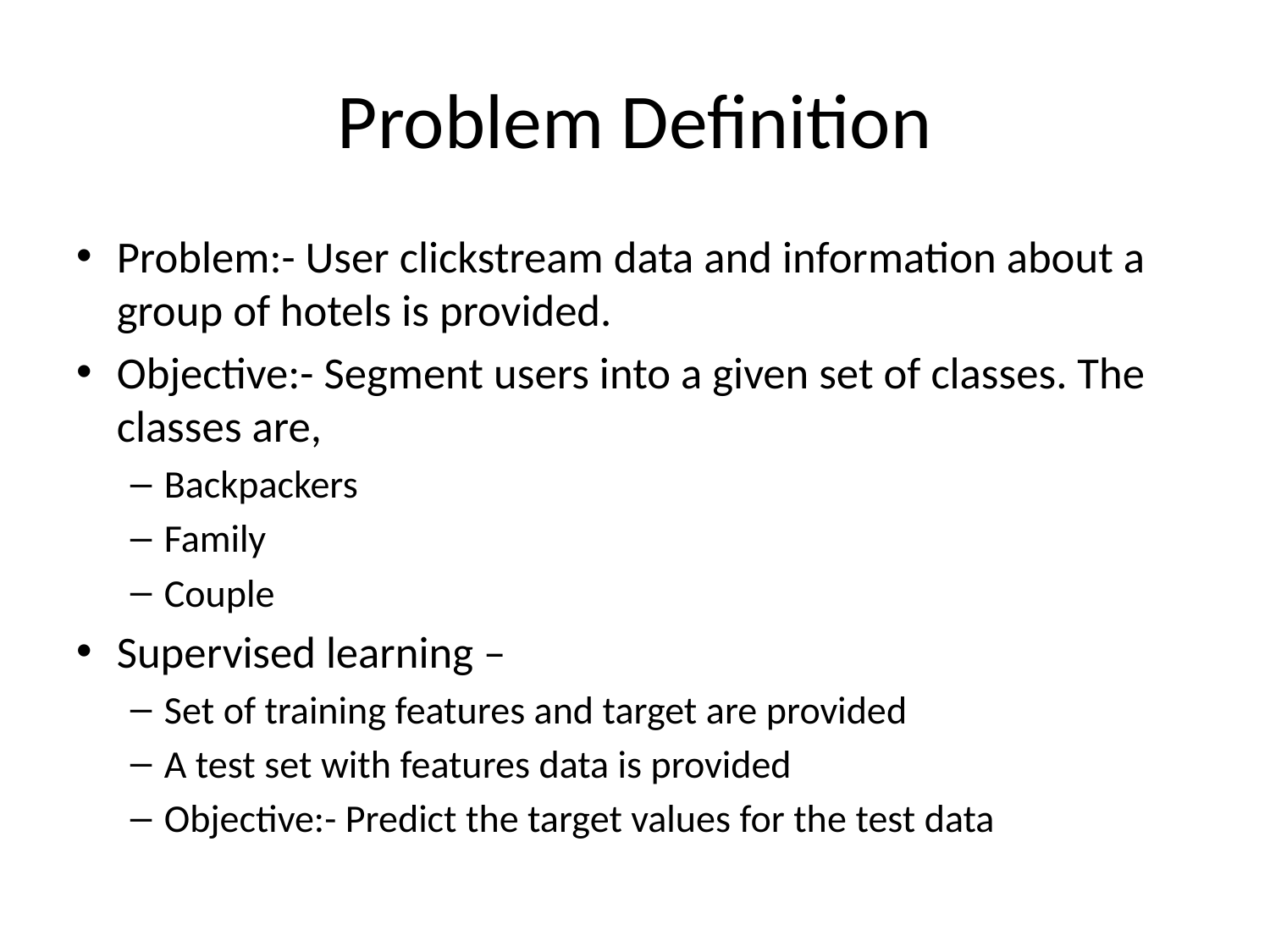

# Problem Definition
Problem:- User clickstream data and information about a group of hotels is provided.
Objective:- Segment users into a given set of classes. The classes are,
Backpackers
Family
Couple
Supervised learning –
Set of training features and target are provided
A test set with features data is provided
Objective:- Predict the target values for the test data